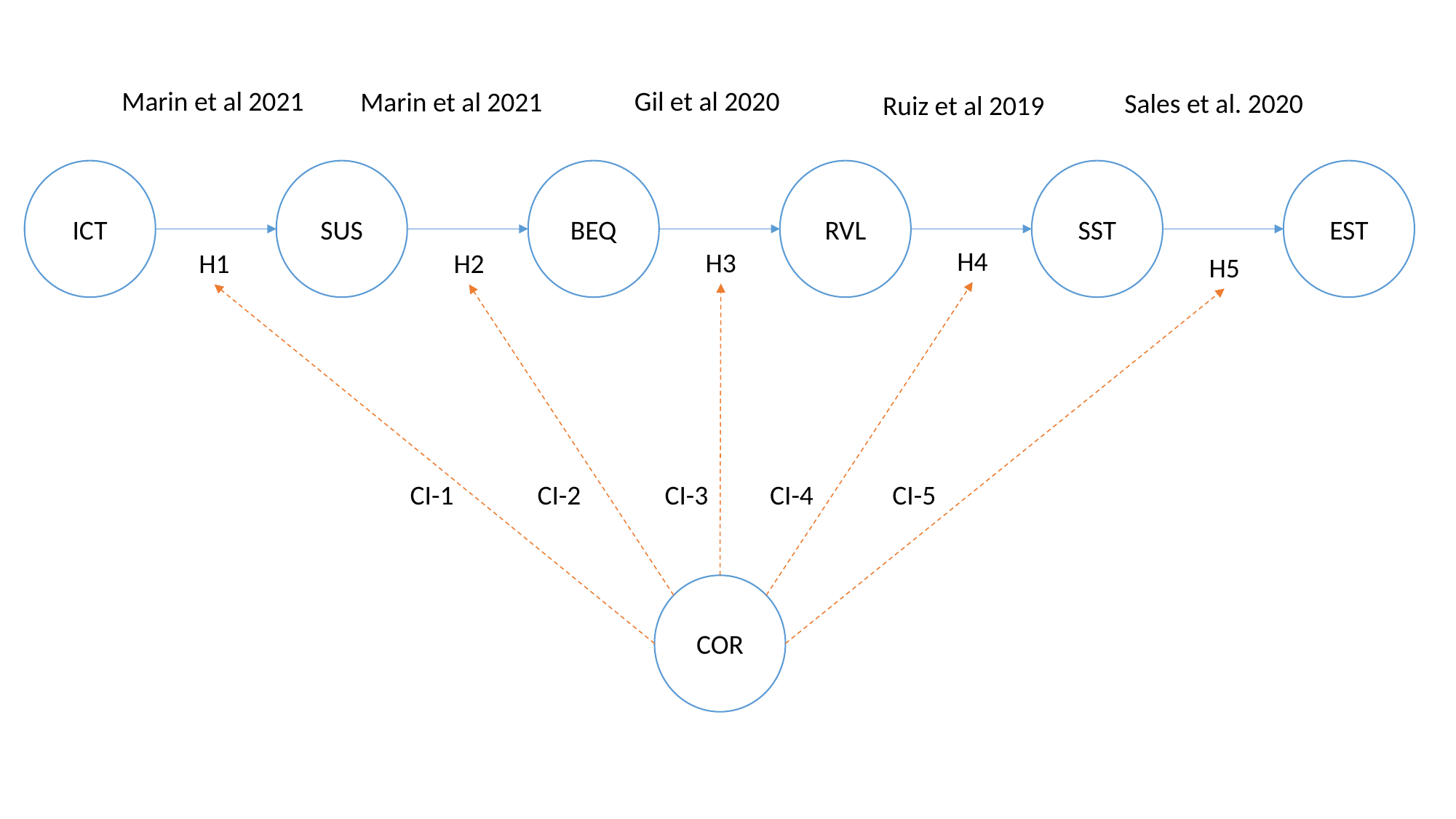

Marin et al 2021
Gil et al 2020
Marin et al 2021
Sales et al. 2020
Ruiz et al 2019
ICT
SUS
BEQ
RVL
SST
EST
H4
H3
H1
H2
H5
CI-1
CI-2
CI-3
CI-4
CI-5
COR